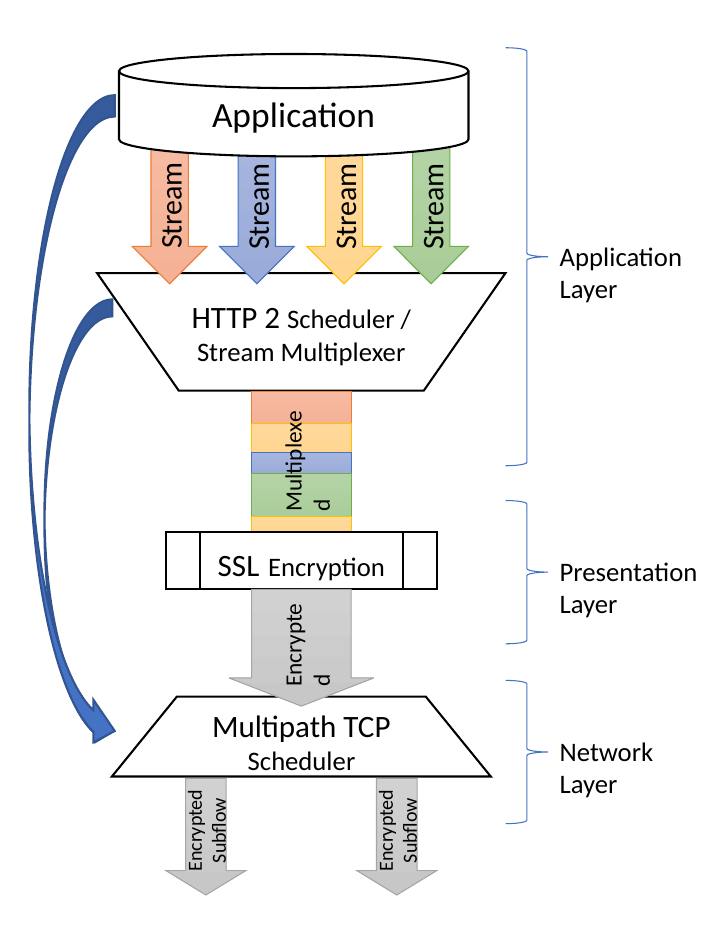

Application

Stream   .
Stream   -
Stream   -
Stream   -
Application
Layer
HTTP 2 Scheduler / Stream Multiplexer

Multiplexed

SSL Encryption
Presentation
Layer
Encrypted

Multipath TCP Scheduler
Network
Layer
Encrypted
Subflow
Encrypted
Subflow